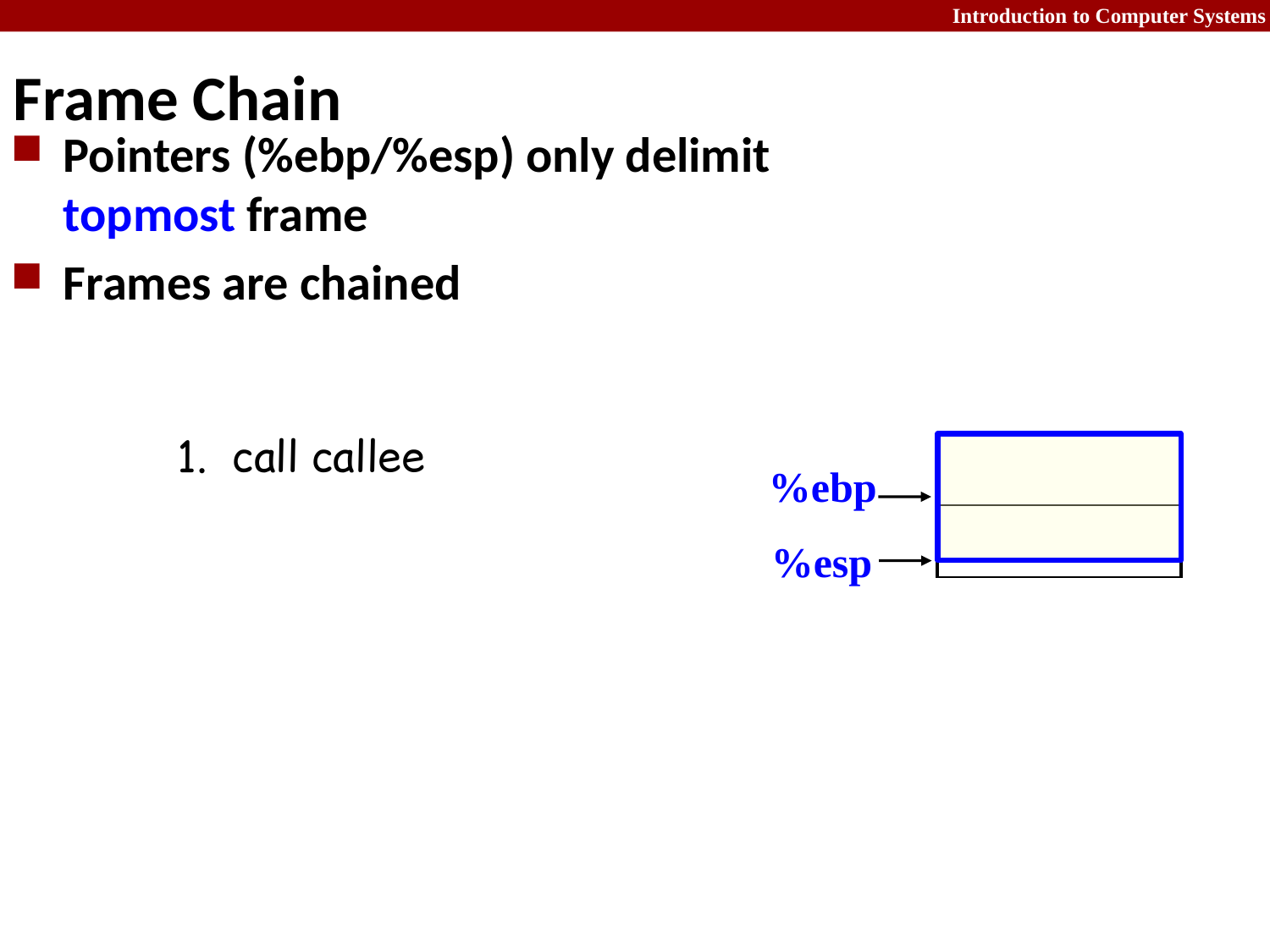

# Frame Chain
Pointers (%ebp/%esp) only delimit topmost frame
Frames are chained
   1.  call callee
|  |
| --- |
|  |

%ebp

%esp